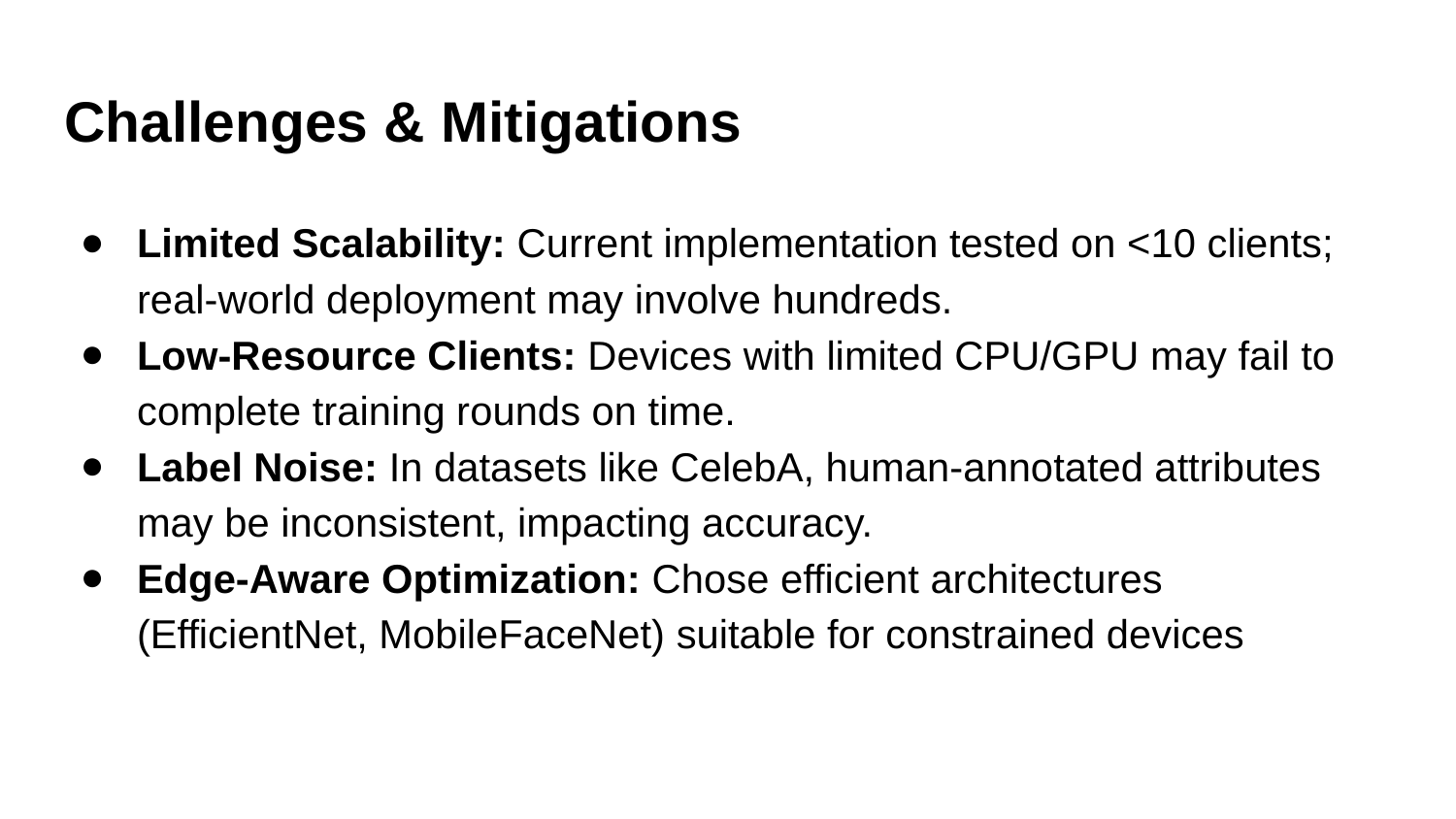

# Challenges & Mitigations
Limited Scalability: Current implementation tested on <10 clients; real-world deployment may involve hundreds.
Low-Resource Clients: Devices with limited CPU/GPU may fail to complete training rounds on time.
Label Noise: In datasets like CelebA, human-annotated attributes may be inconsistent, impacting accuracy.
Edge-Aware Optimization: Chose efficient architectures (EfficientNet, MobileFaceNet) suitable for constrained devices